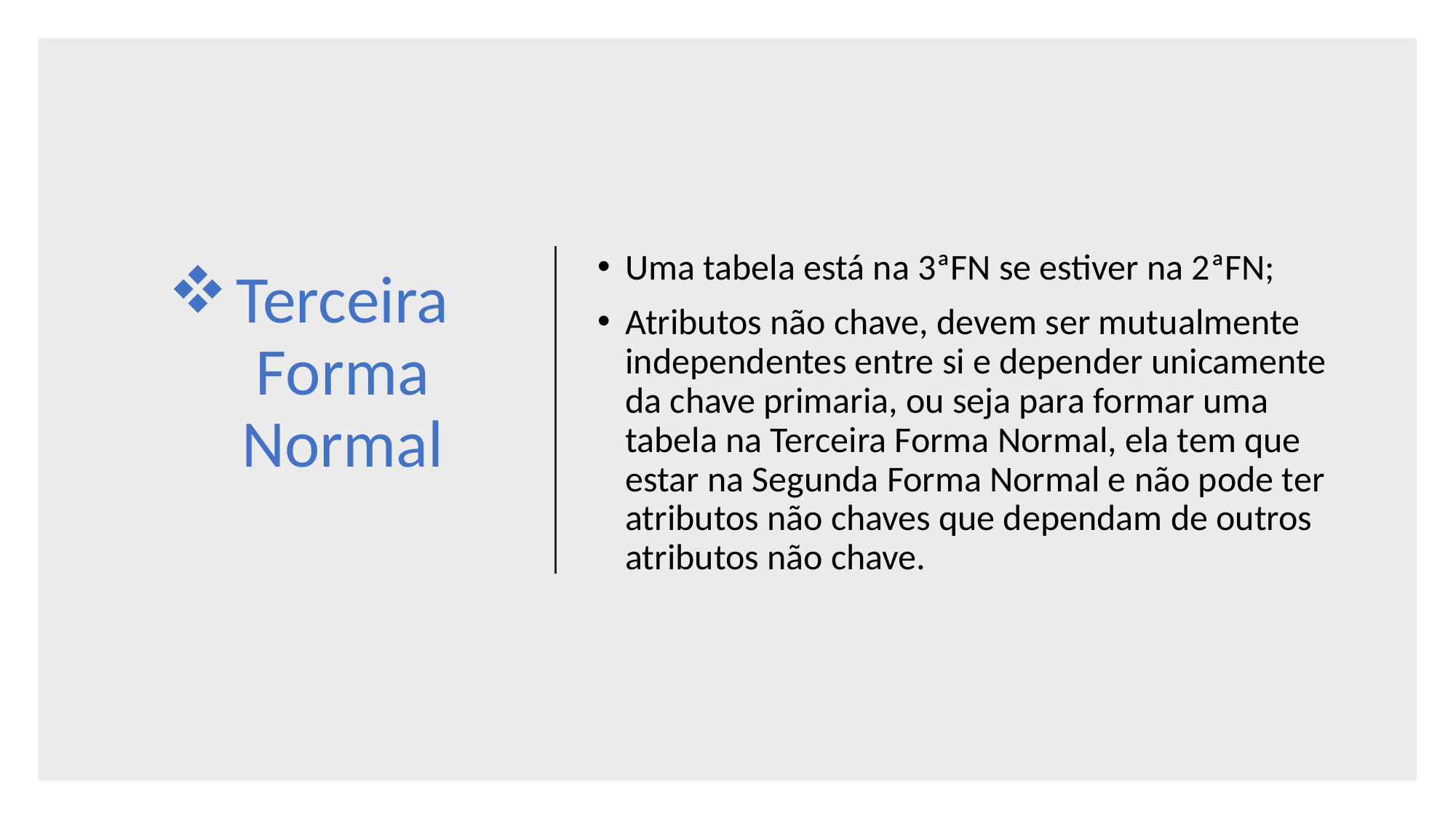

Uma tabela está na 3ªFN se estiver na 2ªFN;
Atributos não chave, devem ser mutualmente independentes entre si e depender unicamente da chave primaria, ou seja para formar uma tabela na Terceira Forma Normal, ela tem que estar na Segunda Forma Normal e não pode ter atributos não chaves que dependam de outros atributos não chave.
# Terceira Forma Normal